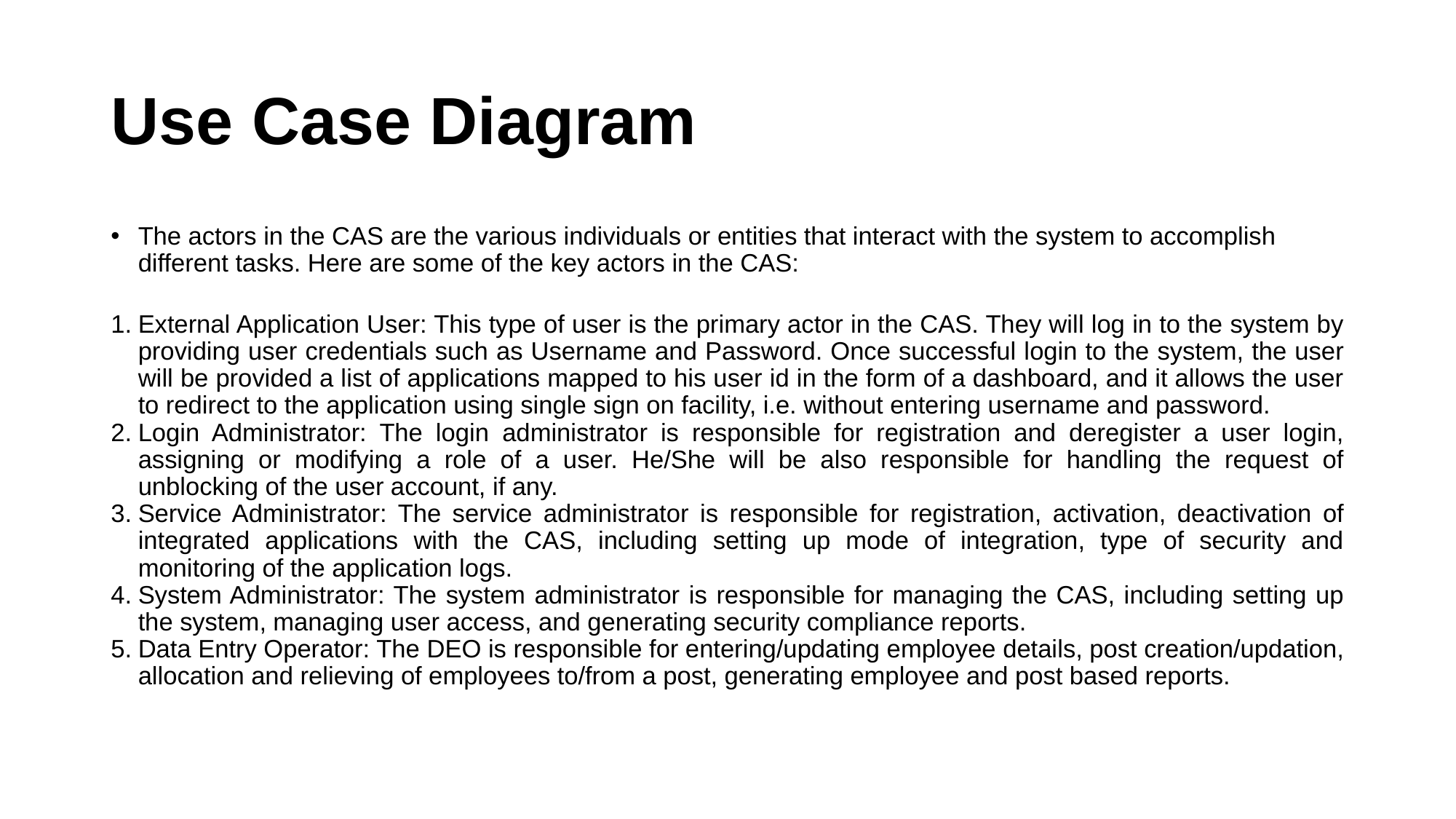

# Use Case Diagram
The actors in the CAS are the various individuals or entities that interact with the system to accomplish different tasks. Here are some of the key actors in the CAS:
External Application User: This type of user is the primary actor in the CAS. They will log in to the system by providing user credentials such as Username and Password. Once successful login to the system, the user will be provided a list of applications mapped to his user id in the form of a dashboard, and it allows the user to redirect to the application using single sign on facility, i.e. without entering username and password.
Login Administrator: The login administrator is responsible for registration and deregister a user login, assigning or modifying a role of a user. He/She will be also responsible for handling the request of unblocking of the user account, if any.
Service Administrator: The service administrator is responsible for registration, activation, deactivation of integrated applications with the CAS, including setting up mode of integration, type of security and monitoring of the application logs.
System Administrator: The system administrator is responsible for managing the CAS, including setting up the system, managing user access, and generating security compliance reports.
Data Entry Operator: The DEO is responsible for entering/updating employee details, post creation/updation, allocation and relieving of employees to/from a post, generating employee and post based reports.